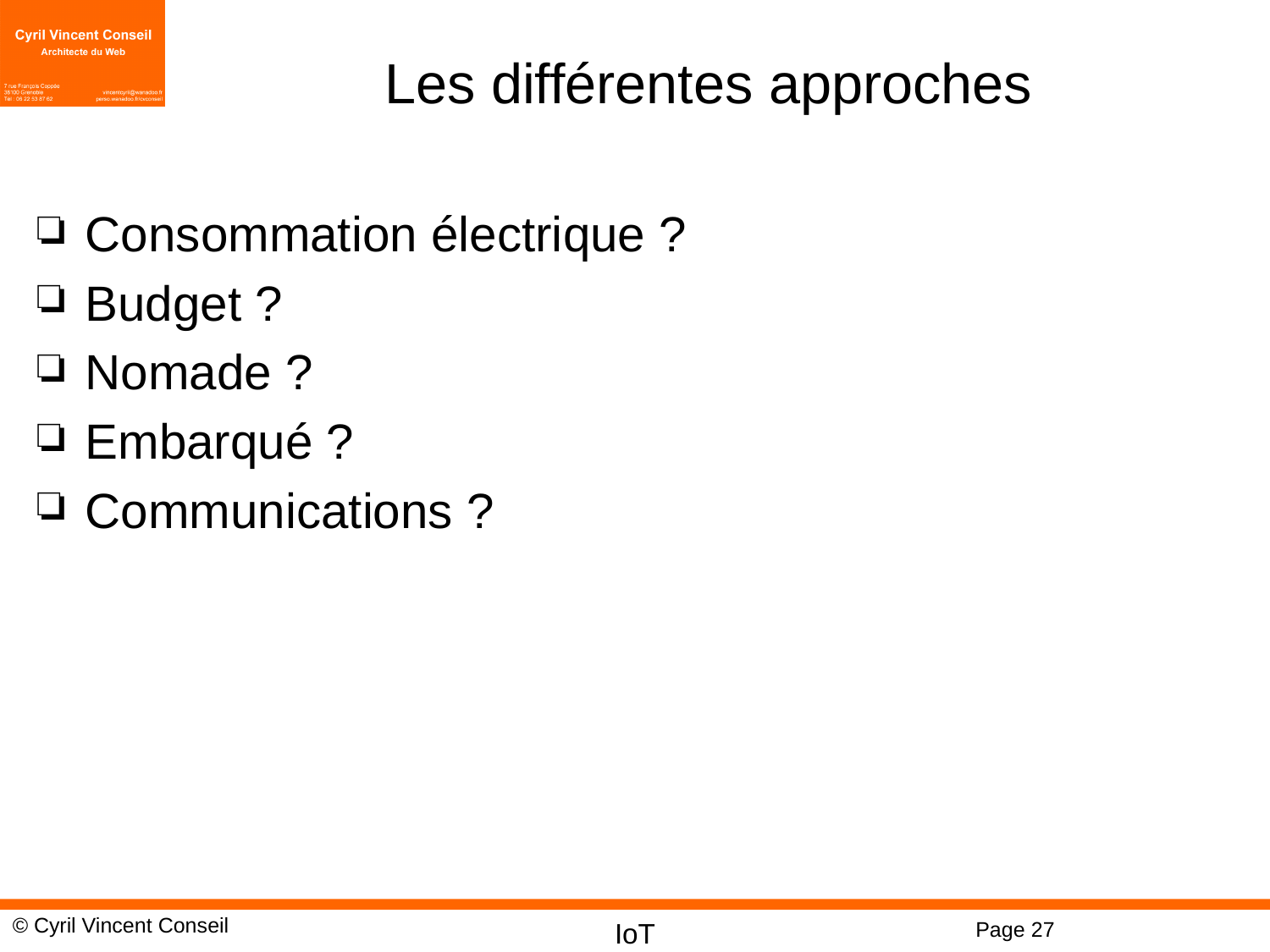

# Les différentes approches
Consommation électrique ?
Budget ?
Nomade ?
Embarqué ?
Communications ?